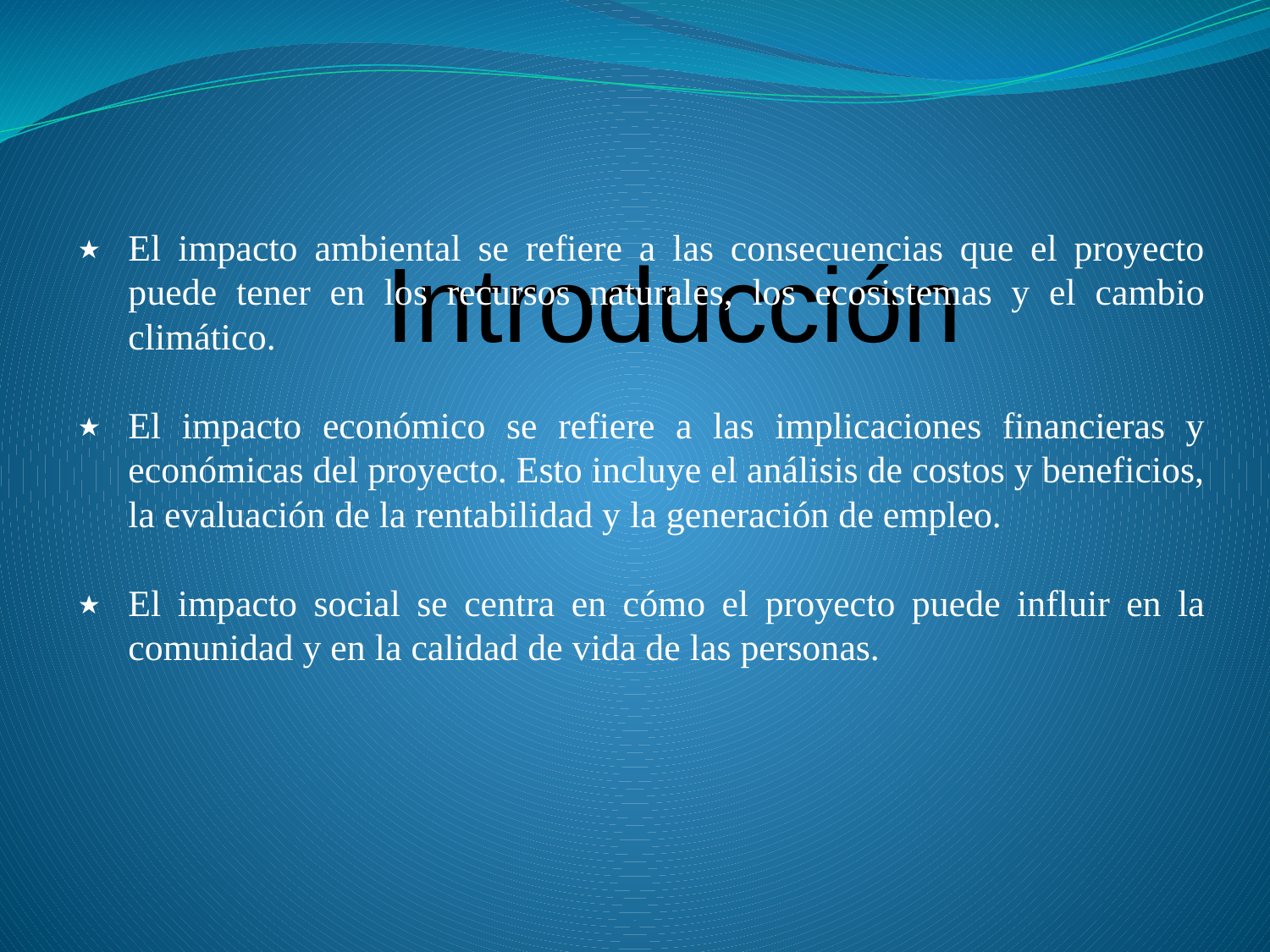

El impacto ambiental se refiere a las consecuencias que el proyecto puede tener en los recursos naturales, los ecosistemas y el cambio climático.

El impacto económico se refiere a las implicaciones financieras y económicas del proyecto. Esto incluye el análisis de costos y beneficios, la evaluación de la rentabilidad y la generación de empleo.

El impacto social se centra en cómo el proyecto puede influir en la comunidad y en la calidad de vida de las personas.

# Introducción